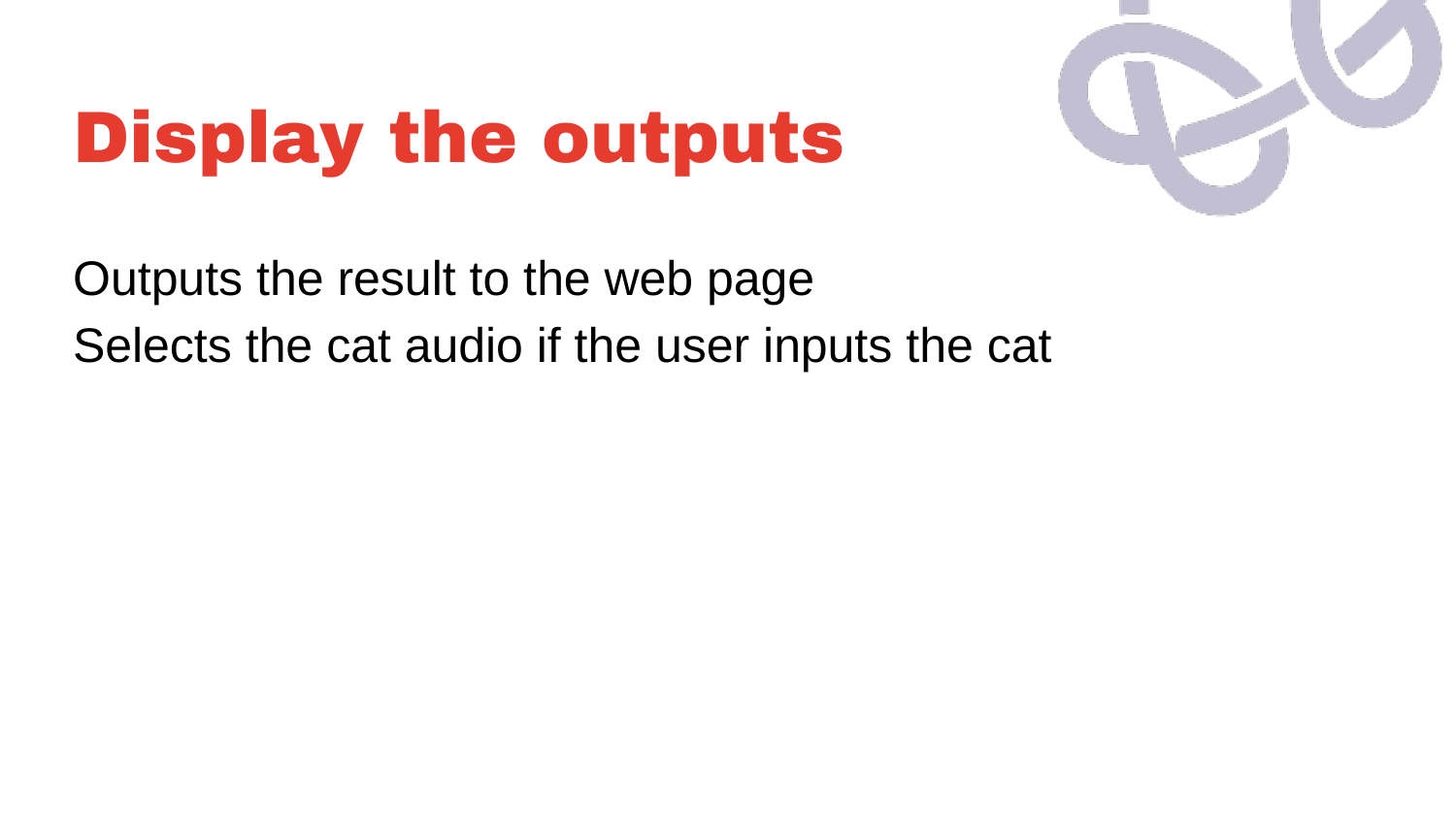

# Display the outputs
Outputs the result to the web page
Selects the cat audio if the user inputs the cat